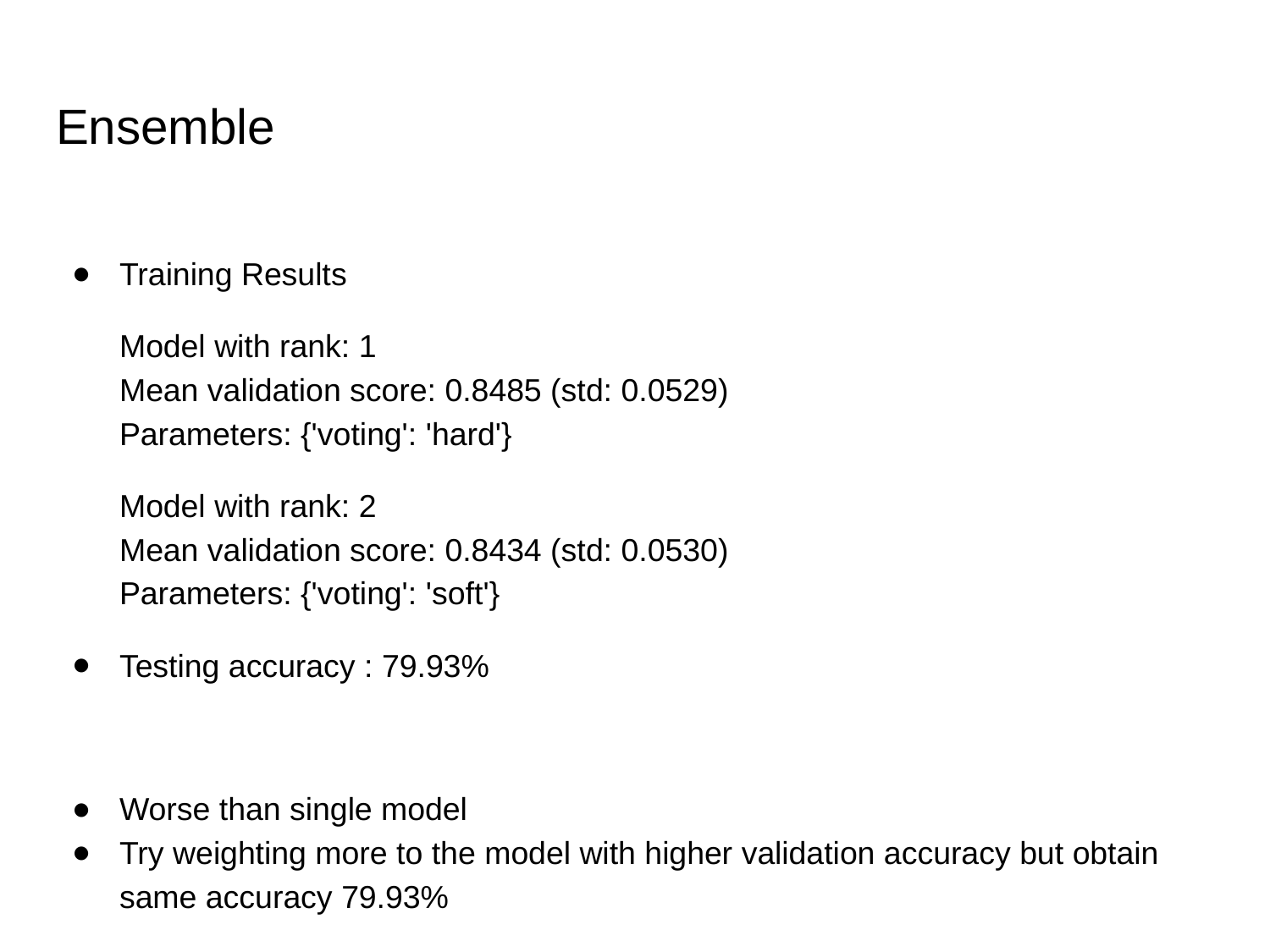

# Ensemble
Training Results
Model with rank: 1
Mean validation score: 0.8485 (std: 0.0529)
Parameters: {'voting': 'hard'}
Model with rank: 2
Mean validation score: 0.8434 (std: 0.0530)
Parameters: {'voting': 'soft'}
Testing accuracy : 79.93%

Worse than single model
Try weighting more to the model with higher validation accuracy but obtain same accuracy 79.93%